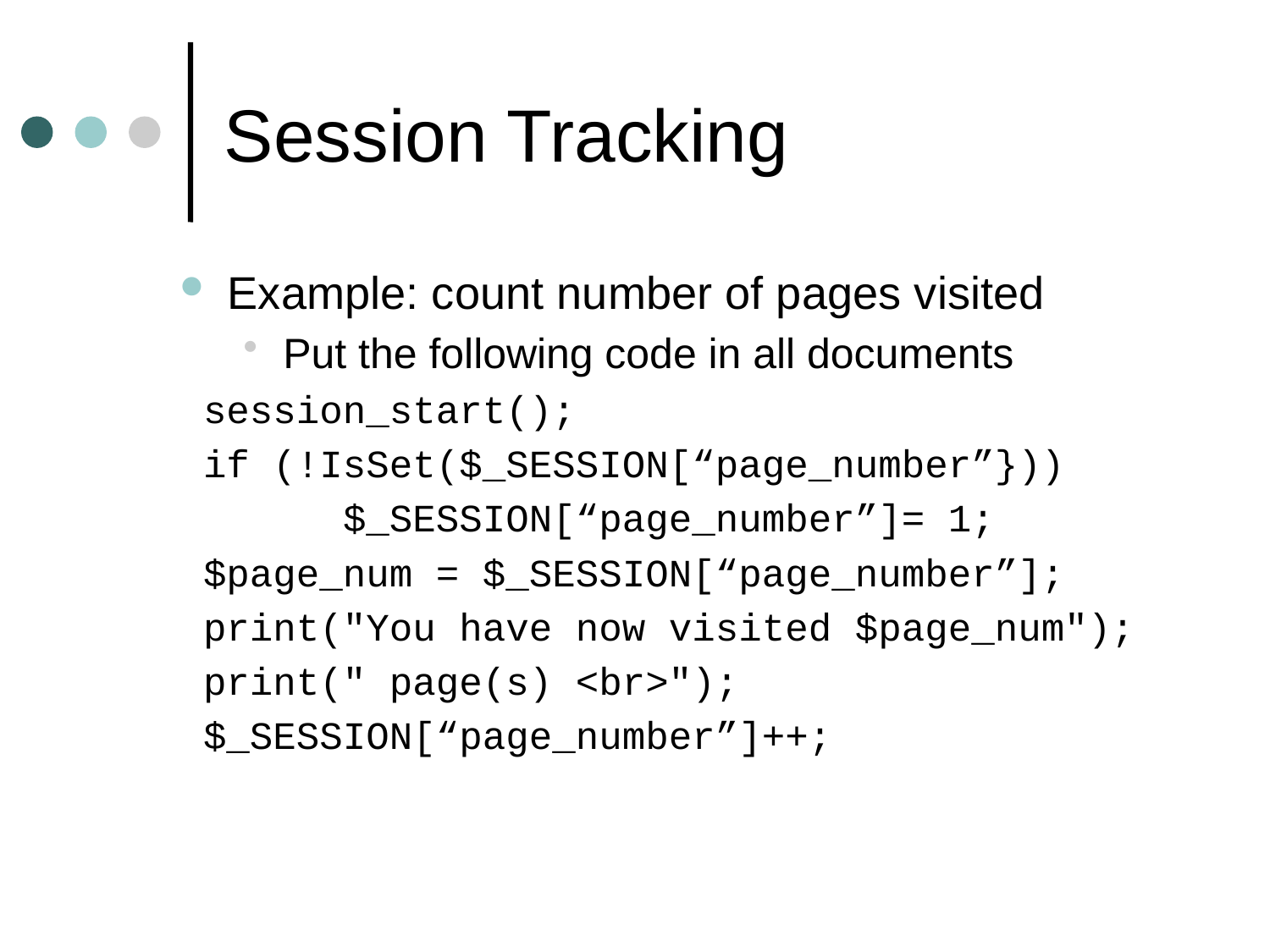

# Session Tracking
Example: count number of pages visited
Put the following code in all documents
 session_start();
 if (!IsSet($_SESSION[“page_number”}))
       $_SESSION[“page_number”]= 1;
 $page_num = $_SESSION[“page_number”];
 print("You have now visited $page_num");
 print(" page(s) <br>");
 $_SESSION[“page_number”]++;